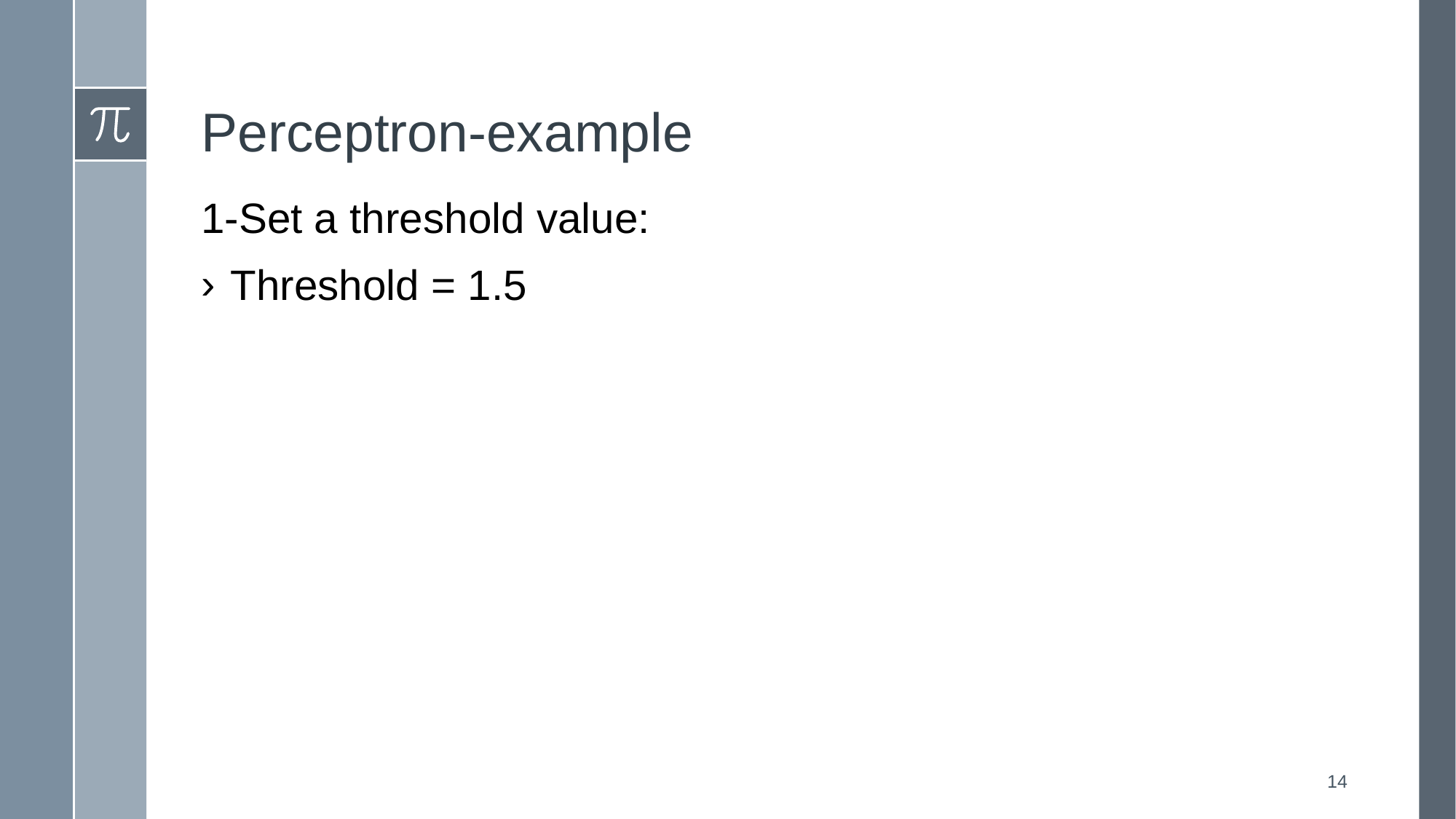

# Perceptron-example
1-Set a threshold value:
Threshold = 1.5
14